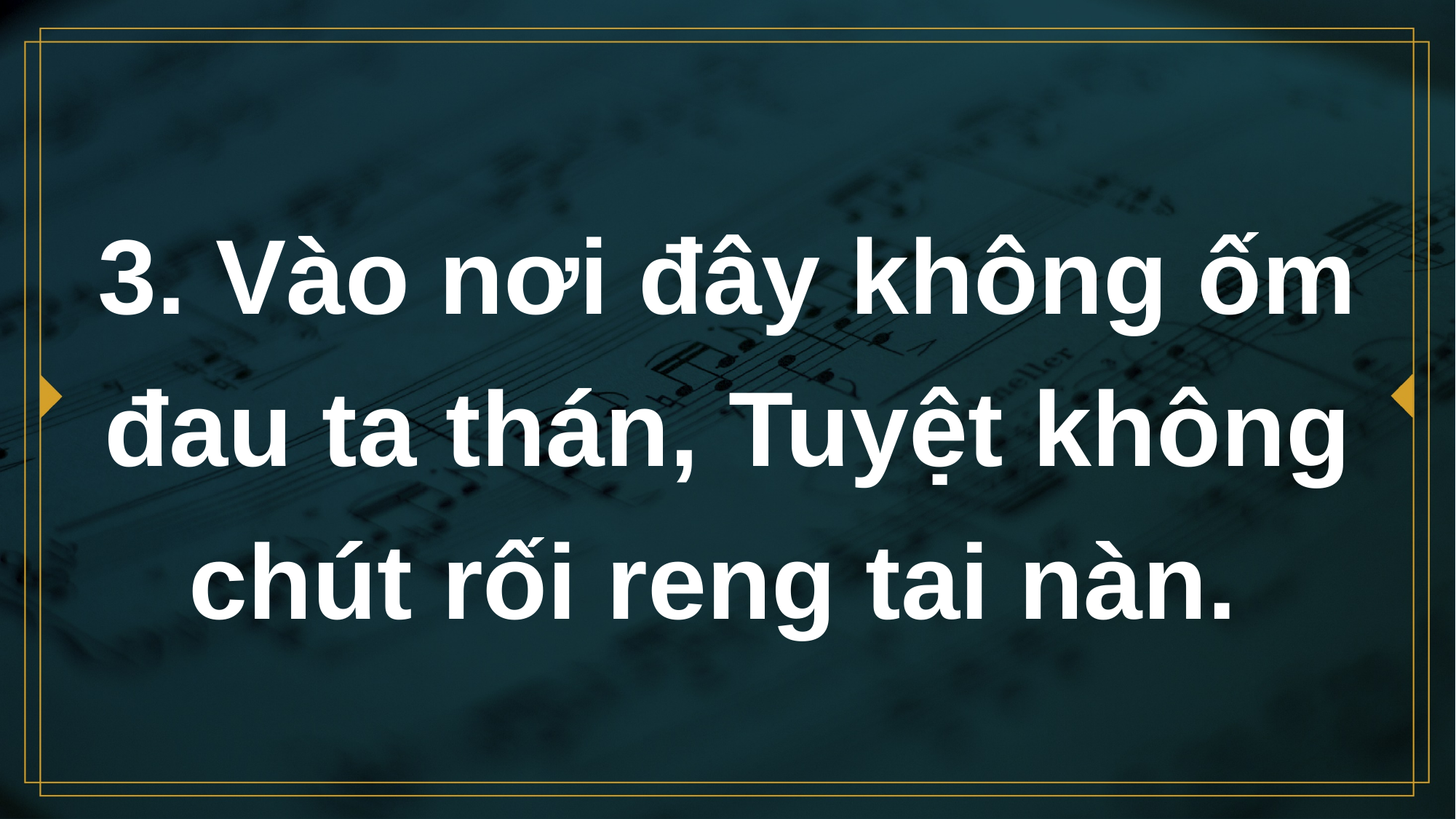

# 3. Vào nơi đây không ốm đau ta thán, Tuyệt không chút rối reng tai nàn.